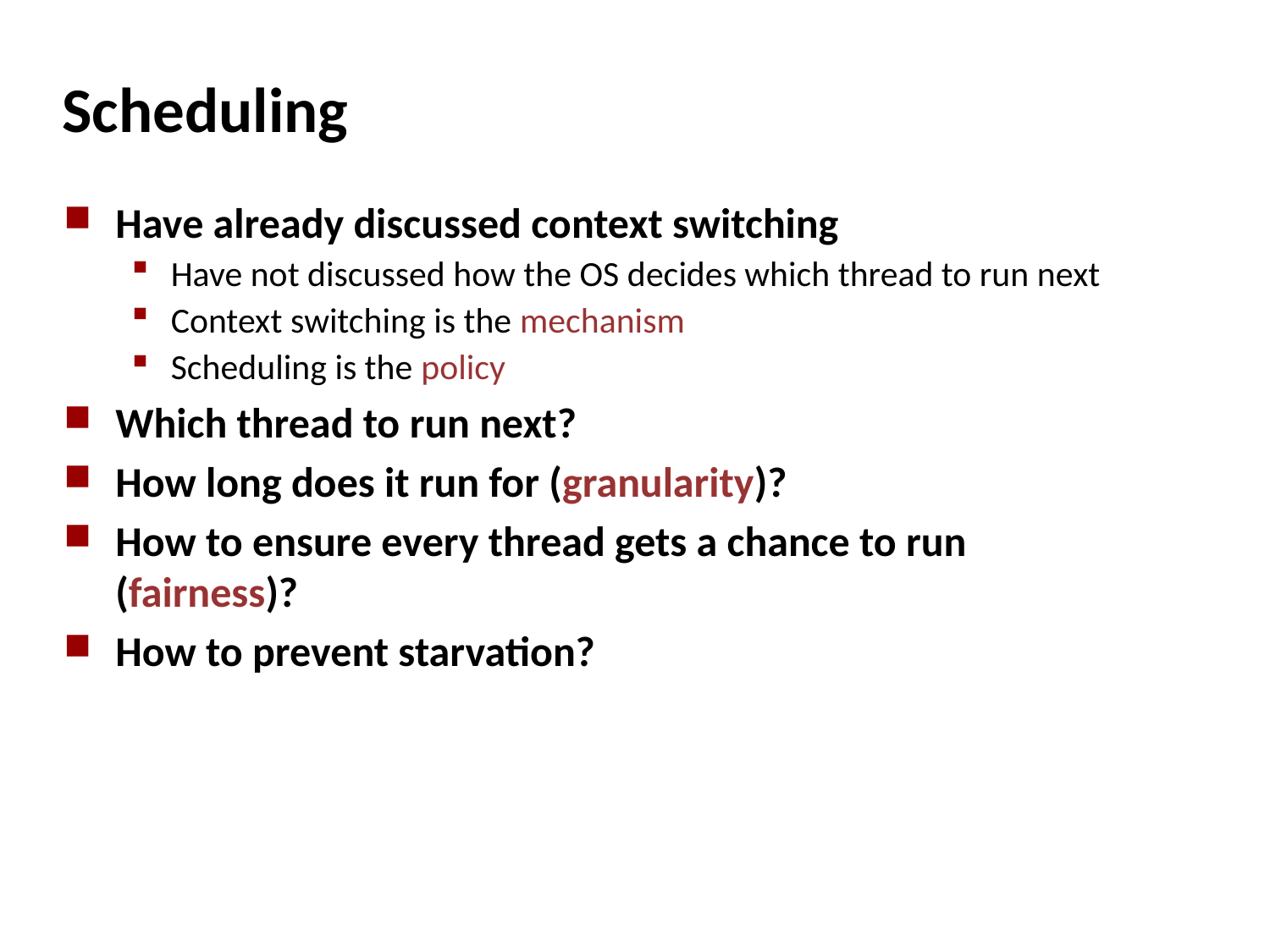

# Scheduling
Have already discussed context switching
Have not discussed how the OS decides which thread to run next
Context switching is the mechanism
Scheduling is the policy
Which thread to run next?
How long does it run for (granularity)?
How to ensure every thread gets a chance to run (fairness)?
How to prevent starvation?